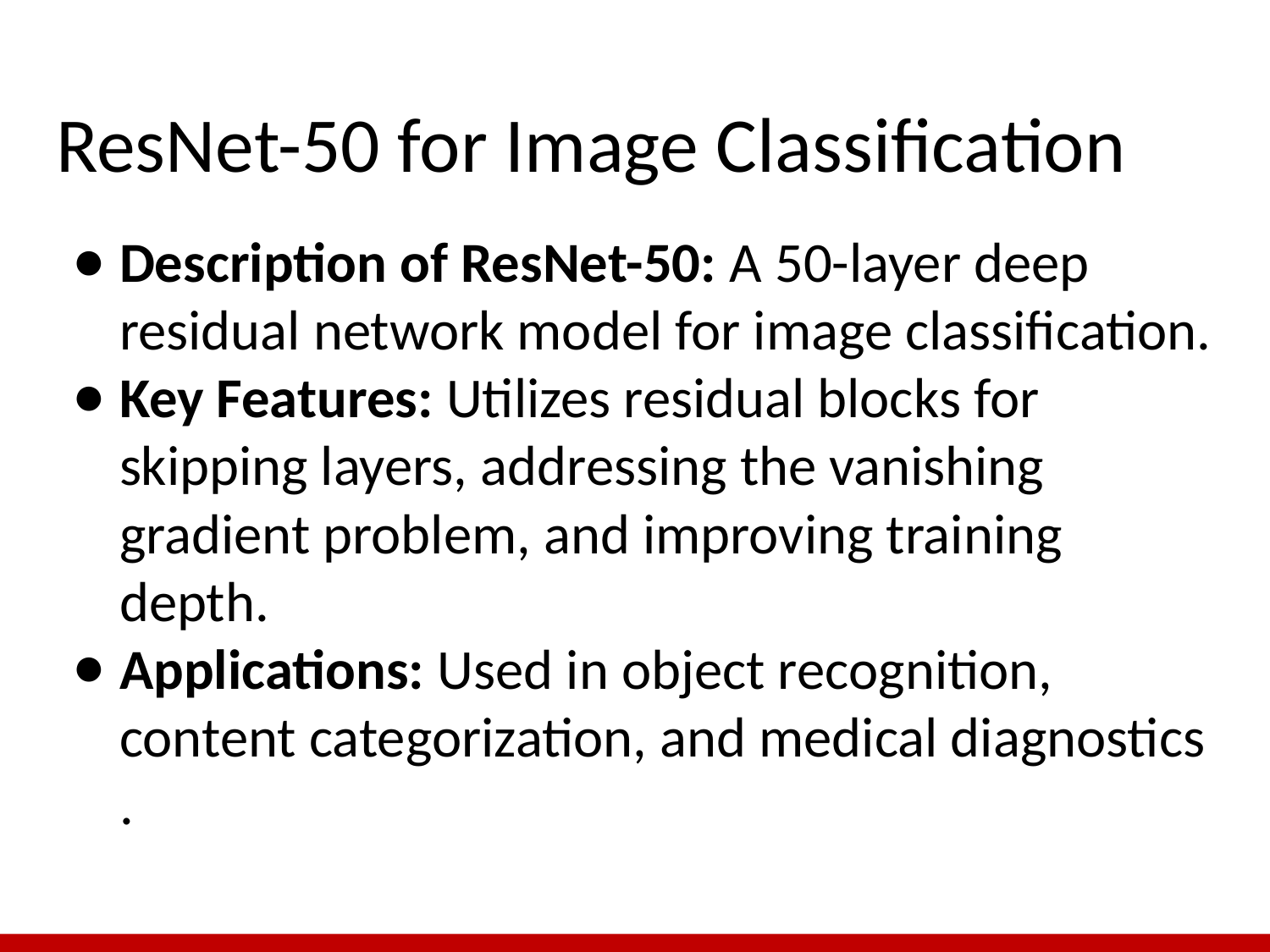

# ResNet-50 for Image Classification
Description of ResNet-50: A 50-layer deep residual network model for image classification.
Key Features: Utilizes residual blocks for skipping layers, addressing the vanishing gradient problem, and improving training depth.
Applications: Used in object recognition, content categorization, and medical diagnostics​​.